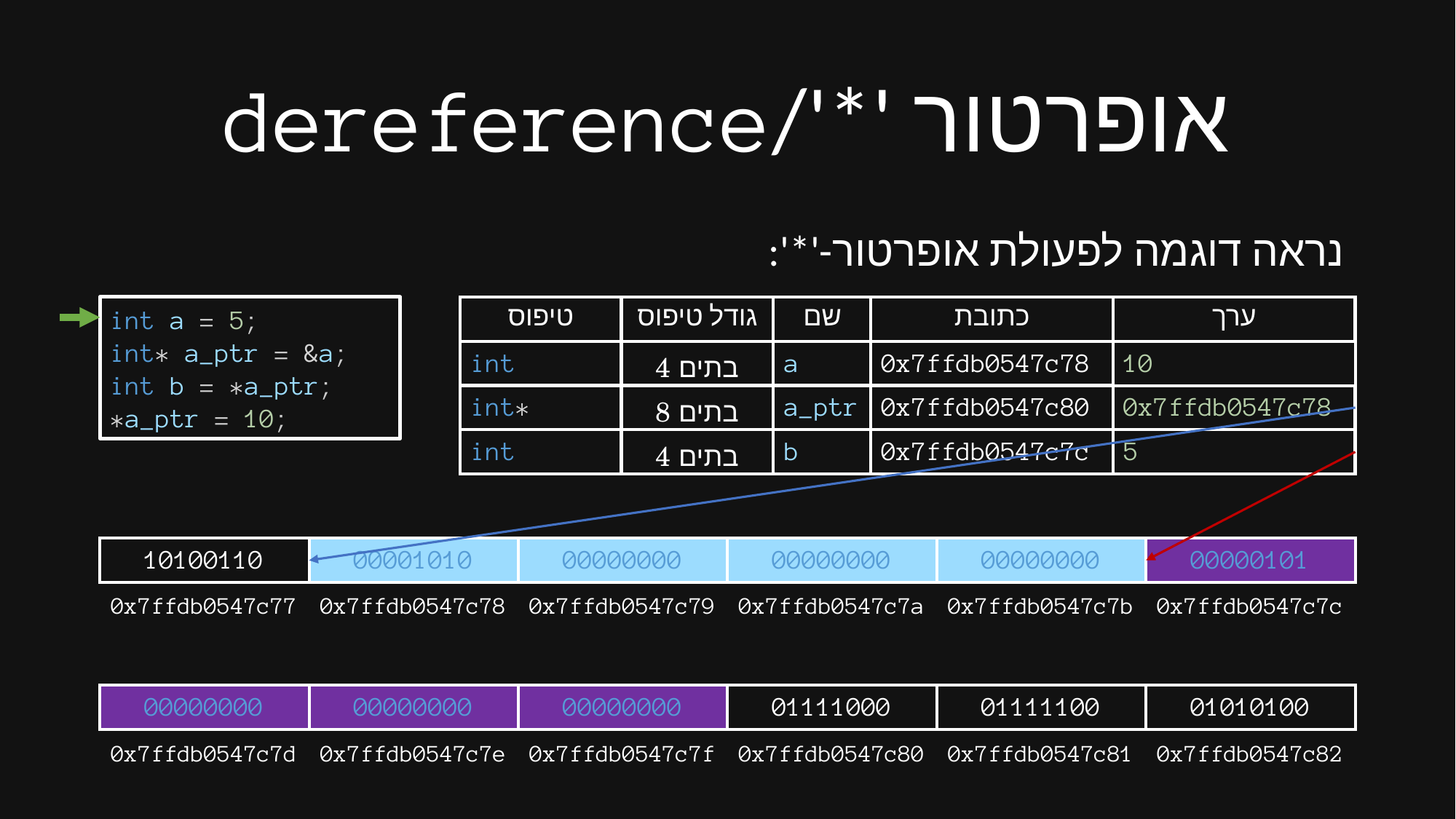

# אופרטור '*'/dereference
נראה דוגמה לפעולת אופרטור-'*':
int a = 5;
int* a_ptr = &a;
int b = *a_ptr;
*a_ptr = 10;
| טיפוס | גודל טיפוס | שם | כתובת | ערך |
| --- | --- | --- | --- | --- |
| int | 4 בתים | a | 0x7ffdb0547c78 | 5 |
| int\* | 8 בתים | a\_ptr | 0x7ffdb0547c80 |  |
| int | 4 בתים | b | 0x7ffdb0547c7c |  |
| 10 |
| --- |
| 0x7ffdb0547c78 |
| --- |
| 5 |
| --- |
| 10100110 |  |  |  |  |  |
| --- | --- | --- | --- | --- | --- |
| 00000101 |
| --- |
| 00000000 |
| --- |
| 00000000 |
| --- |
| 00000000 |
| --- |
| 00000101 |
| --- |
| 00001010 |
| --- |
| 0x7ffdb0547c77 | 0x7ffdb0547c78 | 0x7ffdb0547c79 | 0x7ffdb0547c7a | 0x7ffdb0547c7b | 0x7ffdb0547c7c |
| --- | --- | --- | --- | --- | --- |
| 00000000 |
| --- |
|  |  |  | 01111000 | 01111100 | 01010100 |
| --- | --- | --- | --- | --- | --- |
| 00000000 |
| --- |
| 00000000 |
| --- |
| 0x7ffdb0547c7d | 0x7ffdb0547c7e | 0x7ffdb0547c7f | 0x7ffdb0547c80 | 0x7ffdb0547c81 | 0x7ffdb0547c82 |
| --- | --- | --- | --- | --- | --- |